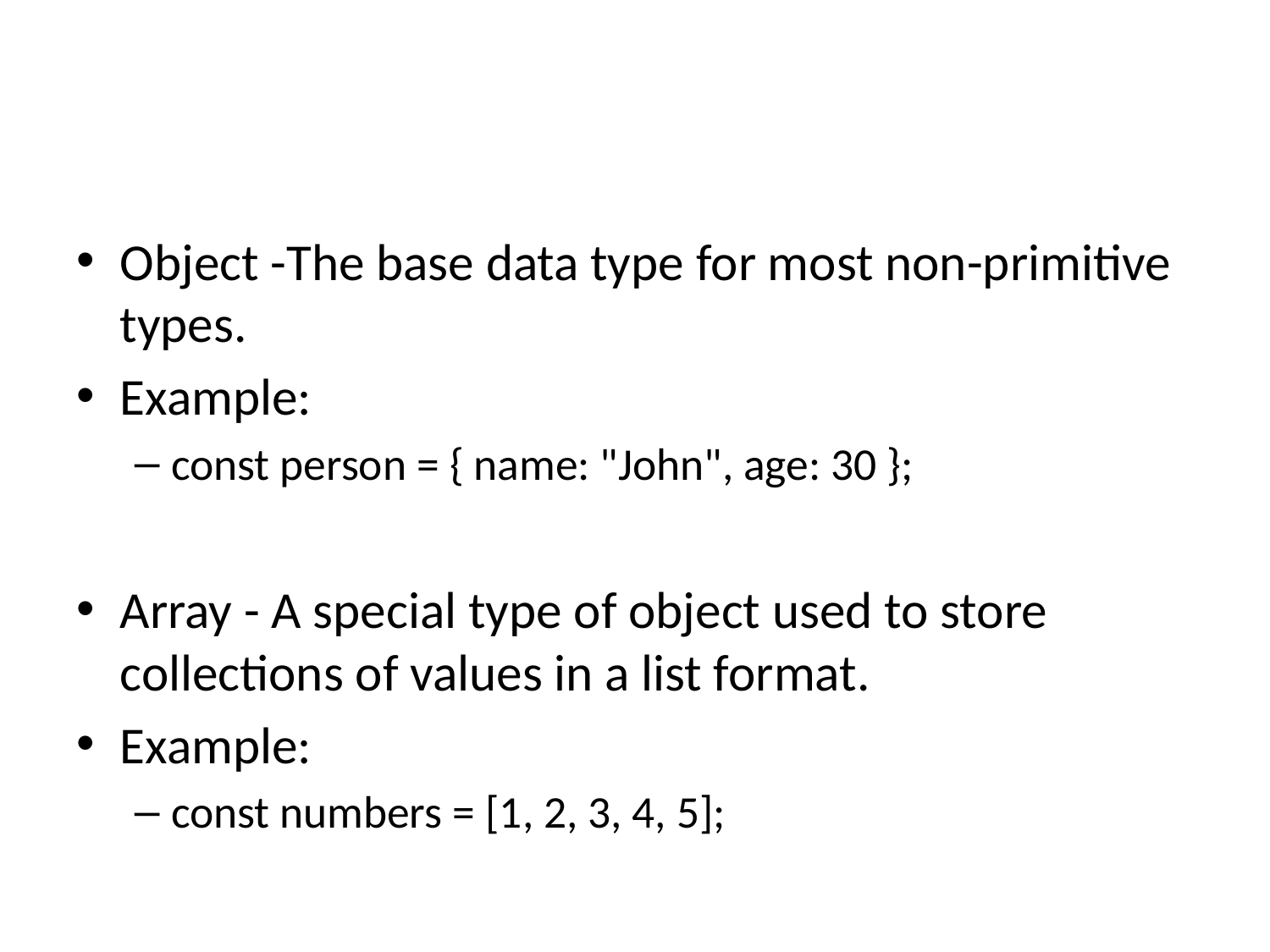

#
Object -The base data type for most non-primitive types.
Example:
const person = { name: "John", age: 30 };

Array - A special type of object used to store collections of values in a list format.
Example:
const numbers = [1, 2, 3, 4, 5];